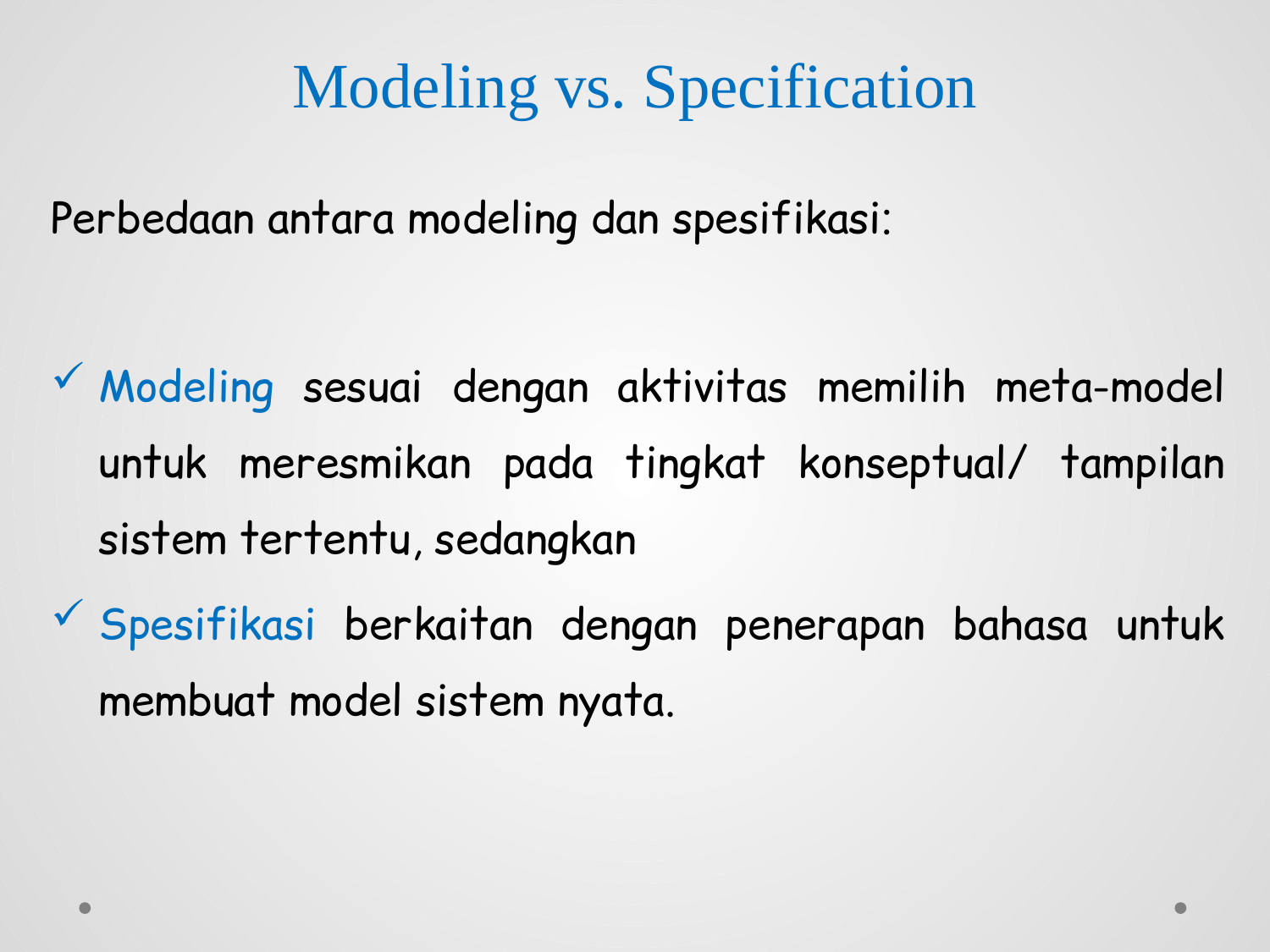

# Modeling vs. Specification
Perbedaan antara modeling dan spesifikasi:

Modeling sesuai dengan aktivitas memilih meta-model untuk meresmikan pada tingkat konseptual/ tampilan sistem tertentu, sedangkan
Spesifikasi berkaitan dengan penerapan bahasa untuk membuat model sistem nyata.